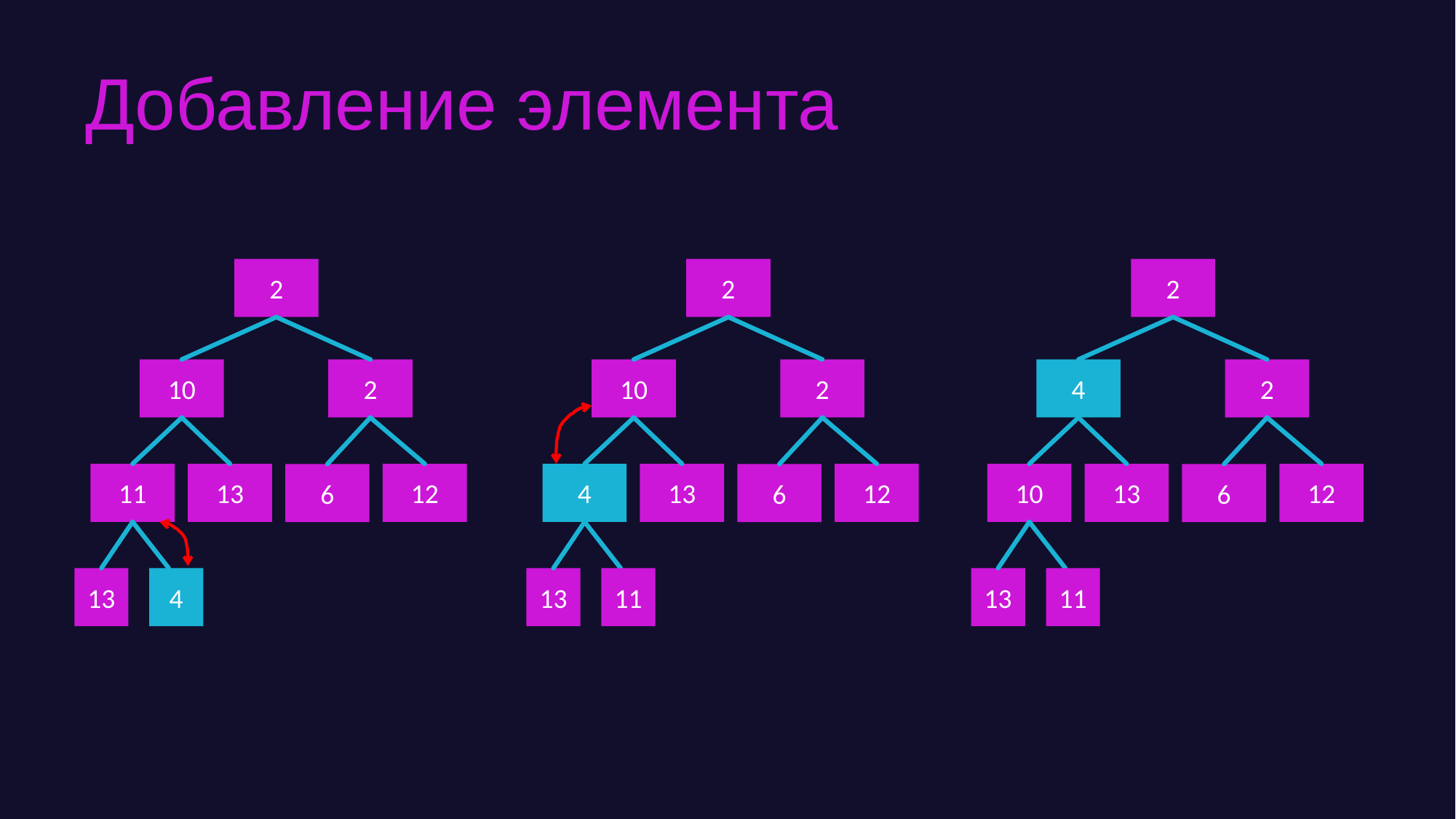

# Добавление элемента
2
2
2
10
2
10
2
4
2

11
13
12
4
13
12
10
13
12
6
6
6

13
4
13
11
13
11